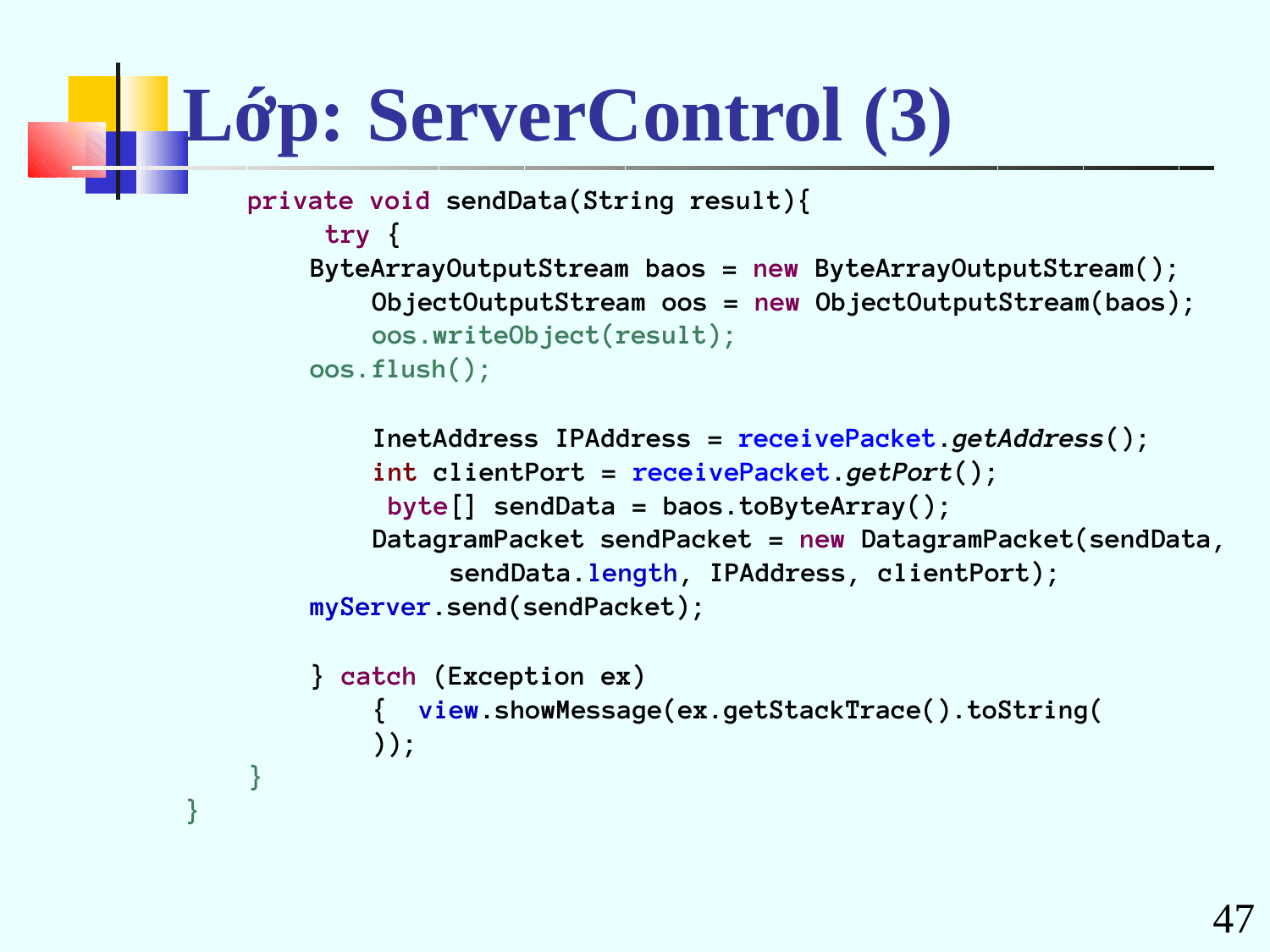

# Lớp:	ServerControl (3)

private void sendData(String result){  try {
ByteArrayOutputStream baos = new ByteArrayOutputStream();  ObjectOutputStream oos = new ObjectOutputStream(baos);  oos.writeObject(result);
oos.flush();

InetAddress IPAddress = receivePacket.getAddress();  int clientPort = receivePacket.getPort();
byte[] sendData = baos.toByteArray();
DatagramPacket sendPacket = new DatagramPacket(sendData,  sendData.length, IPAddress, clientPort);
myServer.send(sendPacket);

} catch (Exception ex) {  view.showMessage(ex.getStackTrace().toString());
}
}
47